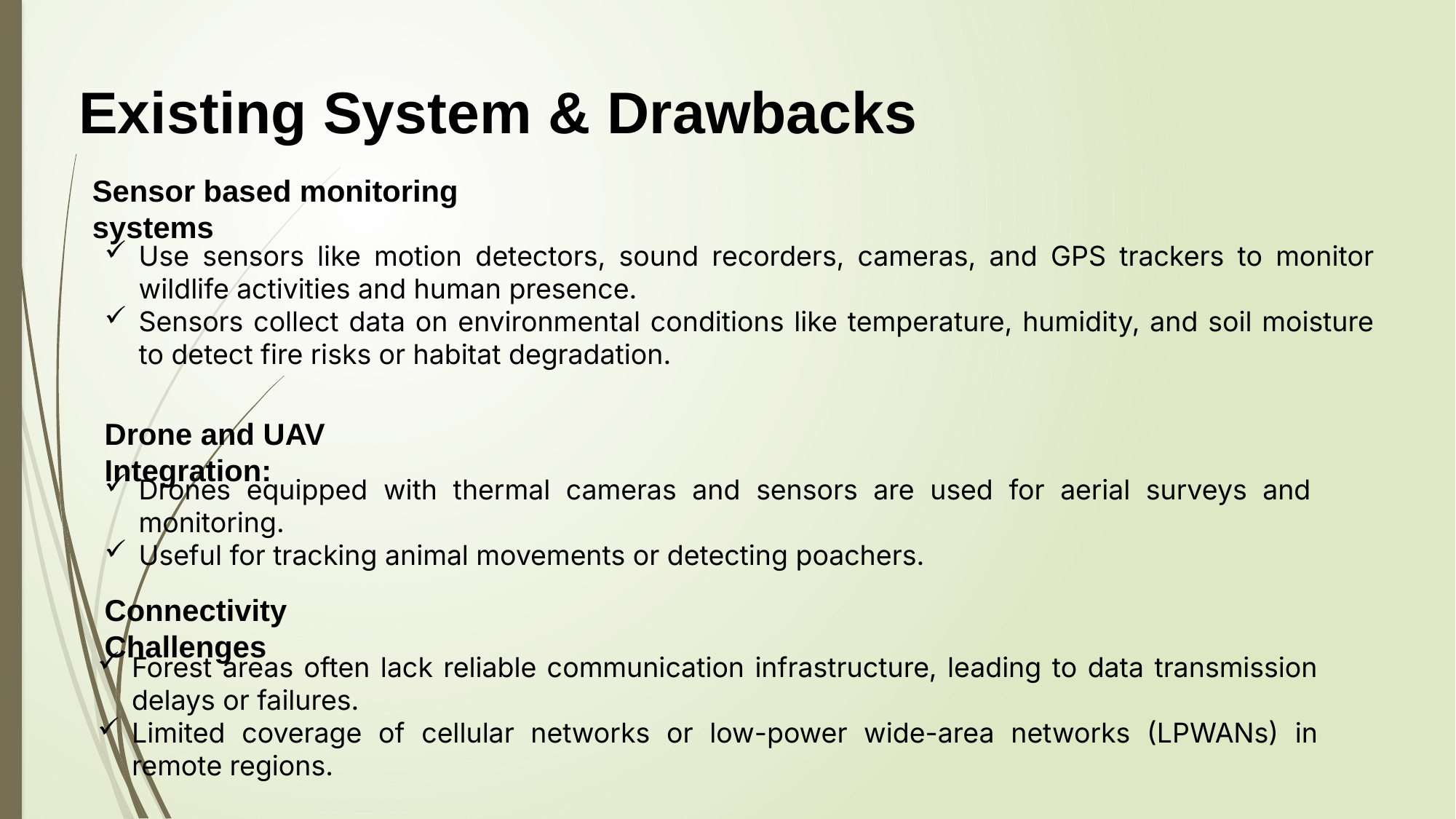

Existing System & Drawbacks
Sensor based monitoring systems
Use sensors like motion detectors, sound recorders, cameras, and GPS trackers to monitor wildlife activities and human presence.
Sensors collect data on environmental conditions like temperature, humidity, and soil moisture to detect fire risks or habitat degradation.
Drone and UAV Integration:
Drones equipped with thermal cameras and sensors are used for aerial surveys and monitoring.
Useful for tracking animal movements or detecting poachers.
Connectivity Challenges
Forest areas often lack reliable communication infrastructure, leading to data transmission delays or failures.
Limited coverage of cellular networks or low-power wide-area networks (LPWANs) in remote regions.